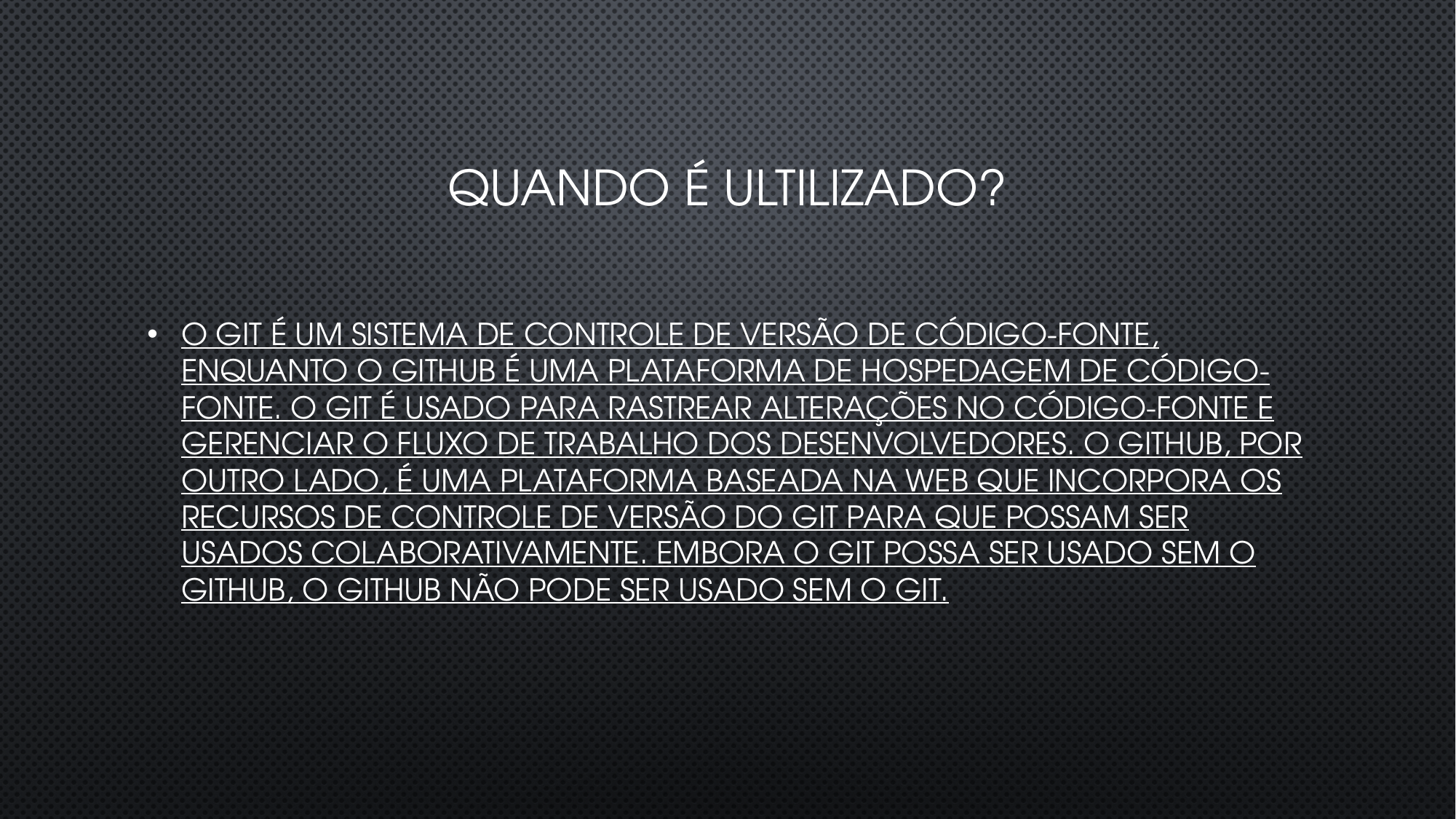

# Quando é Ultilizado?
O Git é um sistema de controle de versão de código-fonte, enquanto o GitHub é uma plataforma de hospedagem de código-fonte. O Git é usado para rastrear alterações no código-fonte e gerenciar o fluxo de trabalho dos desenvolvedores. O GitHub, por outro lado, é uma plataforma baseada na web que incorpora os recursos de controle de versão do Git para que possam ser usados colaborativamente. Embora o Git possa ser usado sem o GitHub, o GitHub não pode ser usado sem o Git.